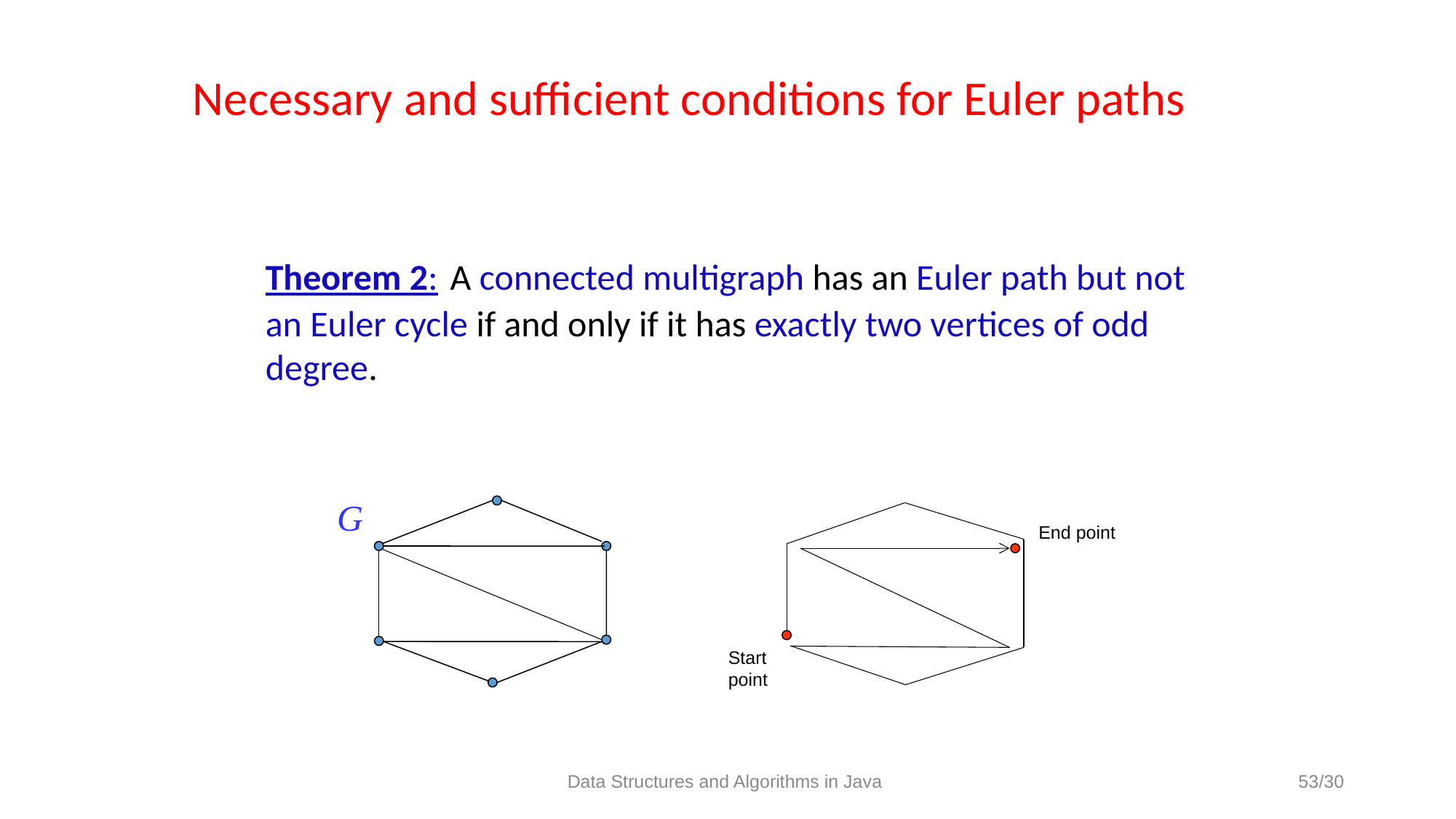

# Necessary and sufficient conditions for Euler paths
Theorem 2: A connected multigraph has an Euler path but not an Euler cycle if and only if it has exactly two vertices of odd degree.
G

End point

Start point

Data Structures and Algorithms in Java
53/30